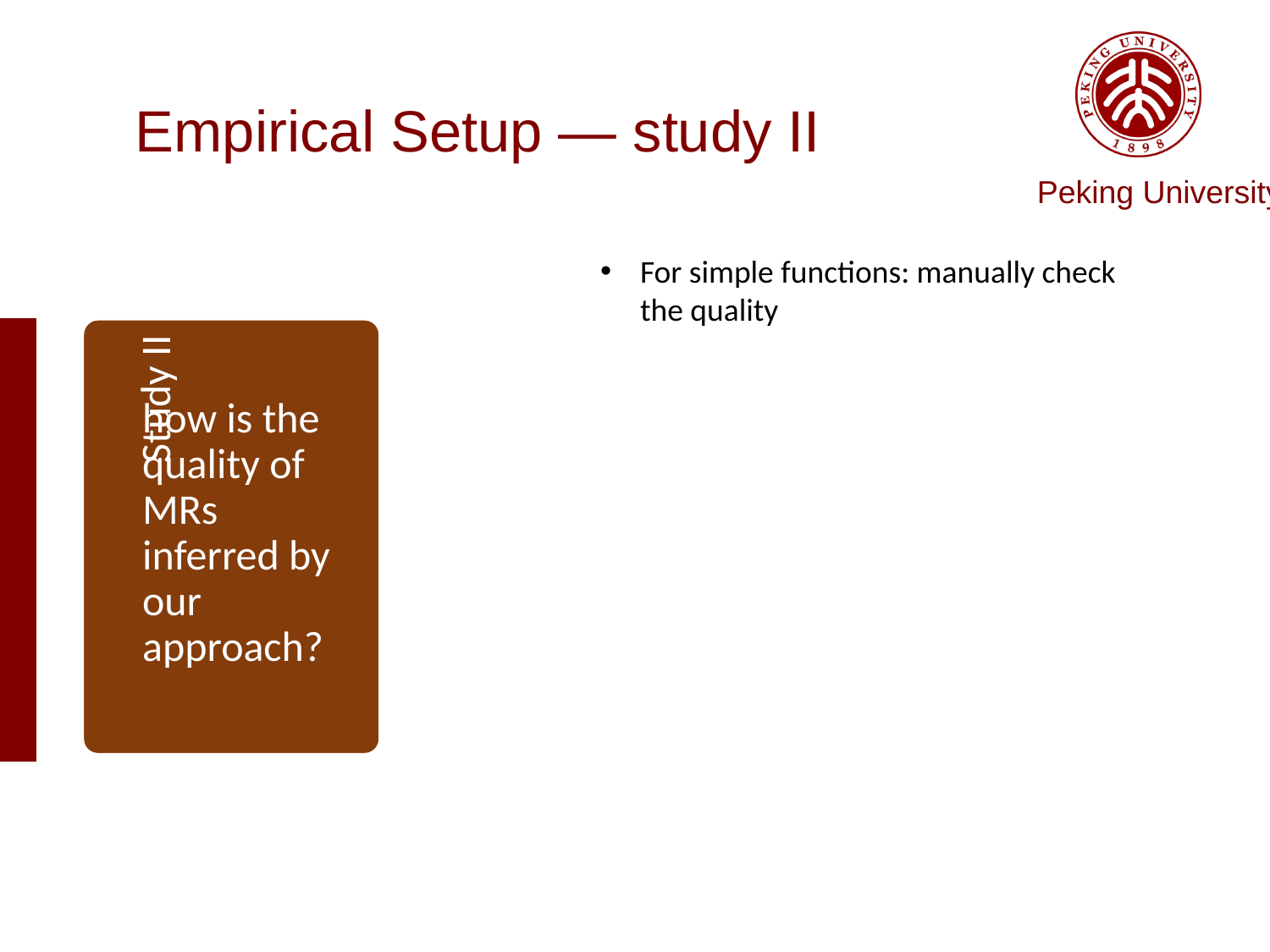

# Empirical Setup — study II
Study II

how is the quality of MRs inferred by our approach?
For simple functions: manually check the quality